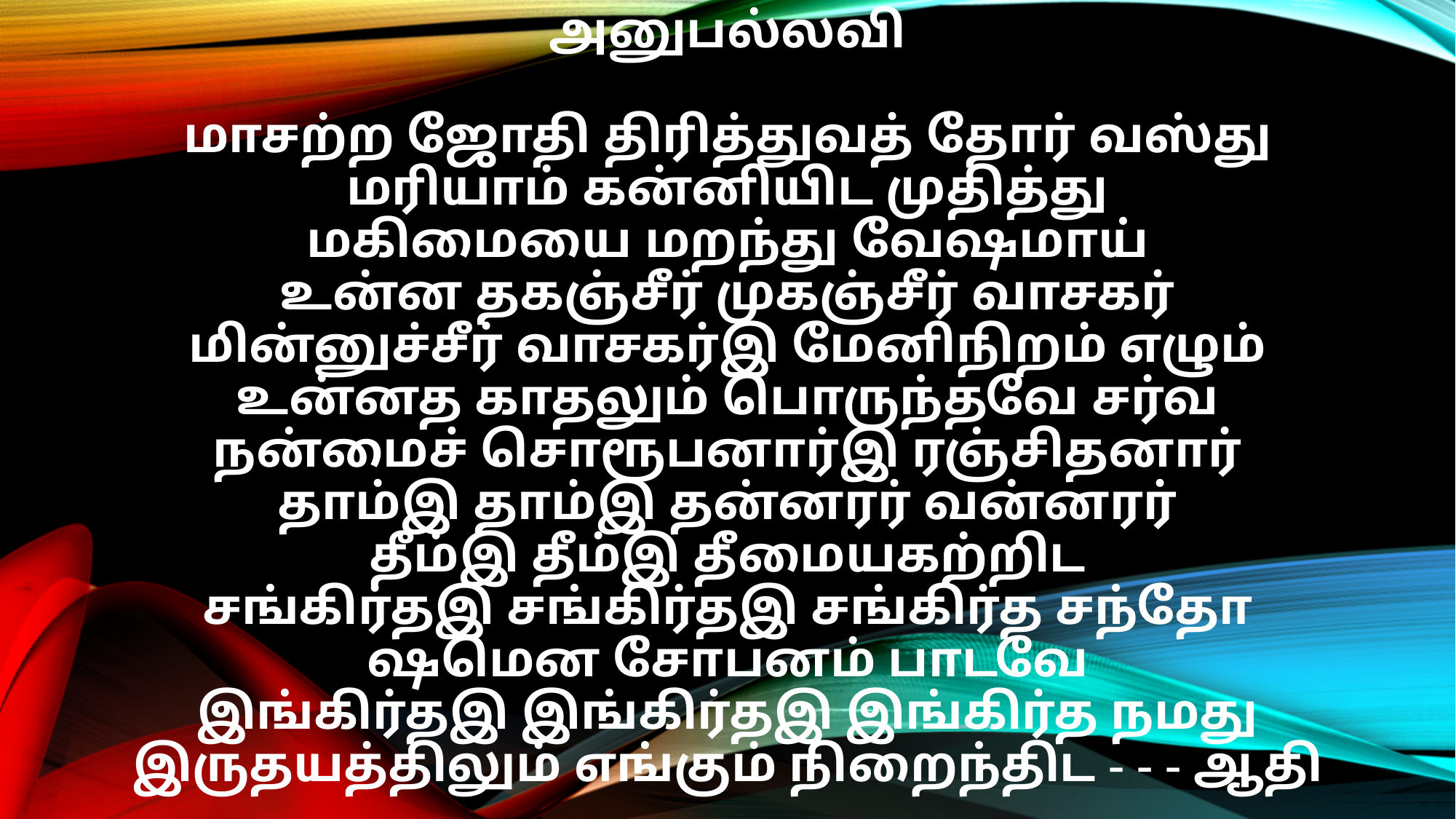

அனுபல்லவி
மாசற்ற ஜோதி திரித்துவத் தோர் வஸ்து
மரியாம் கன்னியிட முதித்து
மகிமையை மறந்து வேஷமாய்
உன்ன தகஞ்சீர் முகஞ்சீர் வாசகர்
மின்னுச்சீர் வாசகர்இ மேனிநிறம் எழும்
உன்னத காதலும் பொருந்தவே சர்வ
நன்மைச் சொரூபனார்இ ரஞ்சிதனார்
தாம்இ தாம்இ தன்னரர் வன்னரர்
தீம்இ தீம்இ தீமையகற்றிட
சங்கிர்தஇ சங்கிர்தஇ சங்கிர்த சந்தோ
ஷமென சோபனம் பாடவே
இங்கிர்தஇ இங்கிர்தஇ இங்கிர்த நமது
இருதயத்திலும் எங்கும் நிறைந்திட - - - ஆதி